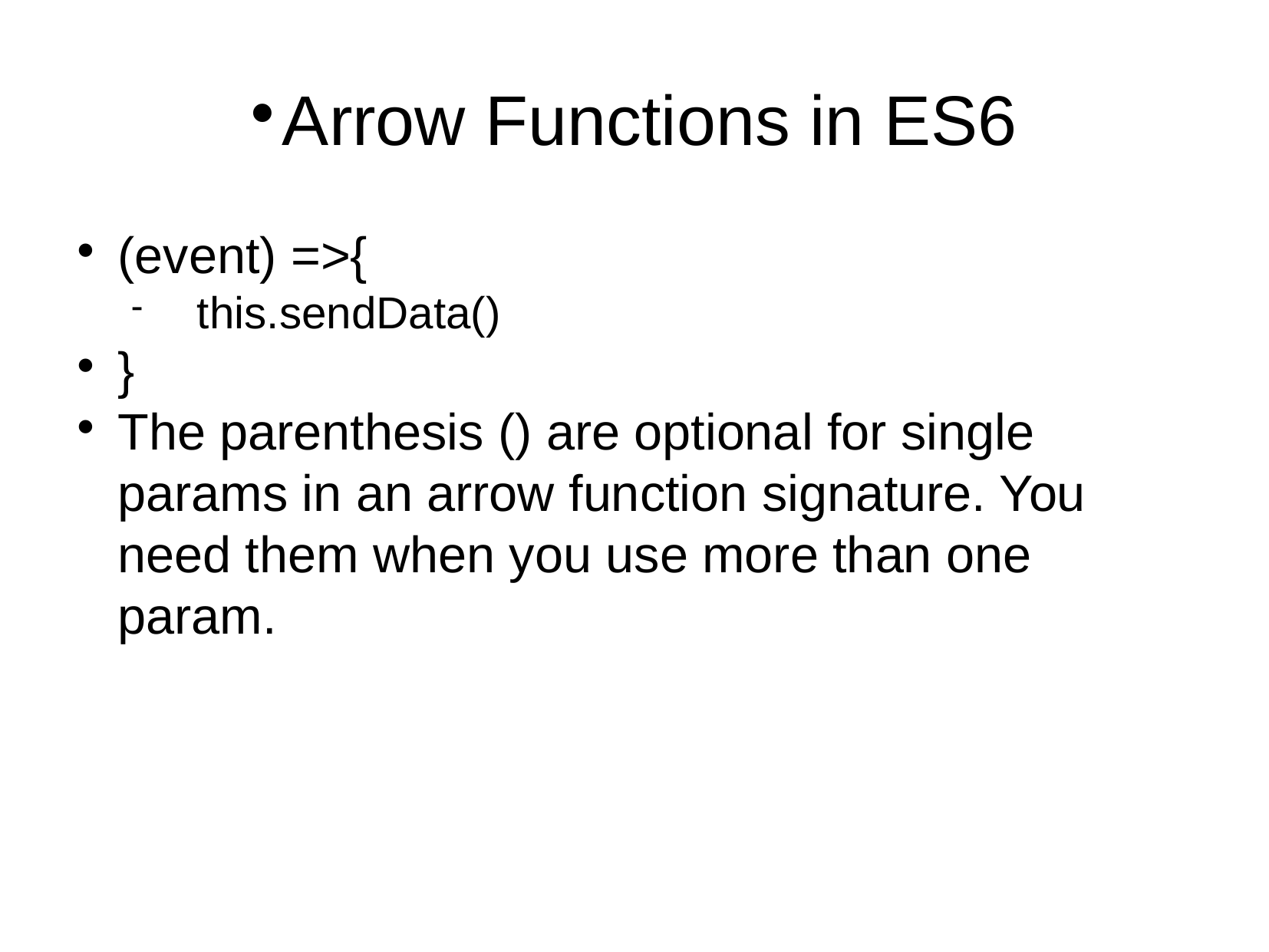

Arrow Functions in ES6
(event) =>{
  this.sendData()
}
The parenthesis () are optional for single params in an arrow function signature. You need them when you use more than one param.